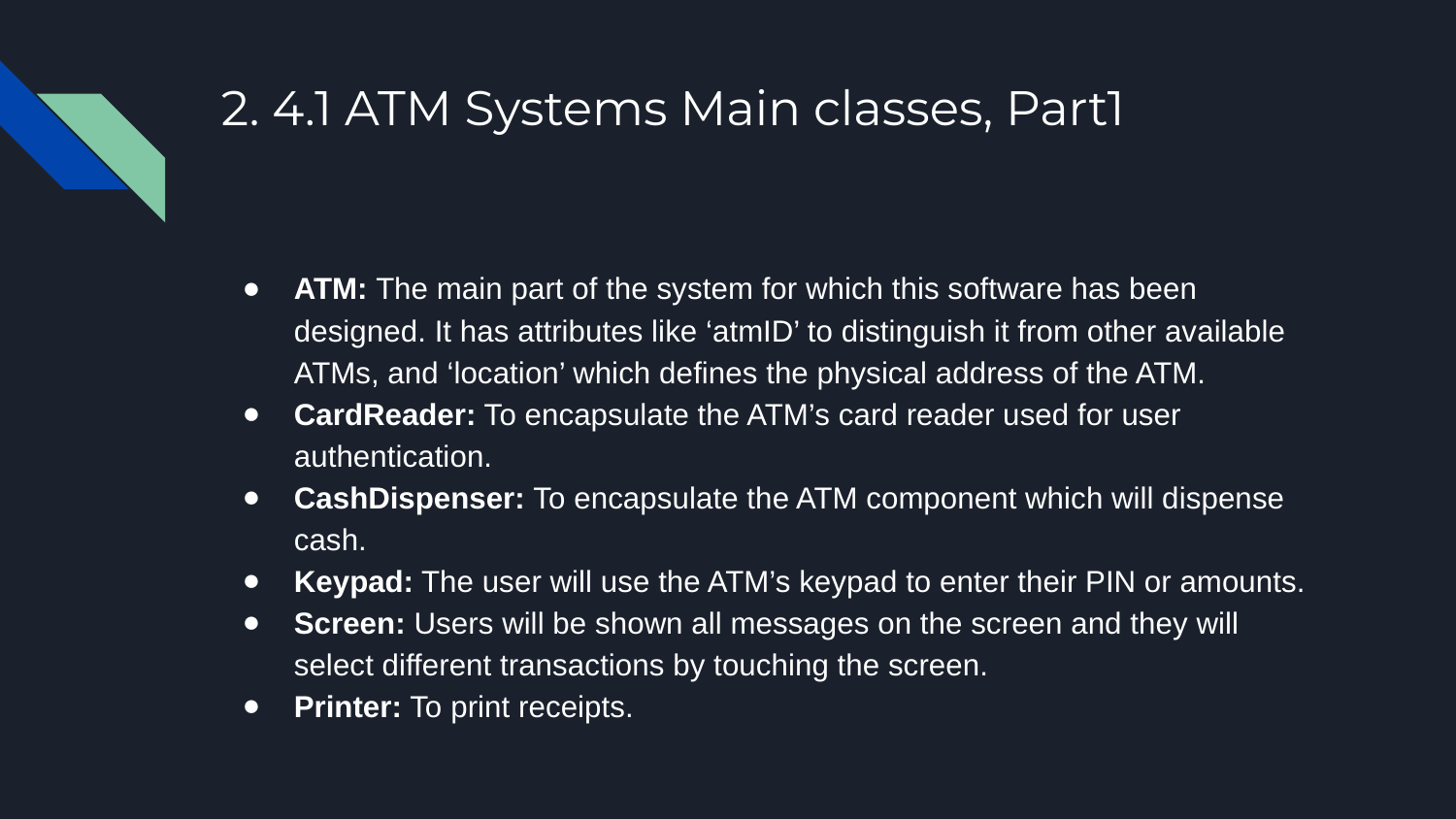

# 2. 4.1 ATM Systems Main classes, Part1
ATM: The main part of the system for which this software has been designed. It has attributes like ‘atmID’ to distinguish it from other available ATMs, and ‘location’ which defines the physical address of the ATM.
CardReader: To encapsulate the ATM’s card reader used for user authentication.
CashDispenser: To encapsulate the ATM component which will dispense cash.
Keypad: The user will use the ATM’s keypad to enter their PIN or amounts.
Screen: Users will be shown all messages on the screen and they will select different transactions by touching the screen.
Printer: To print receipts.